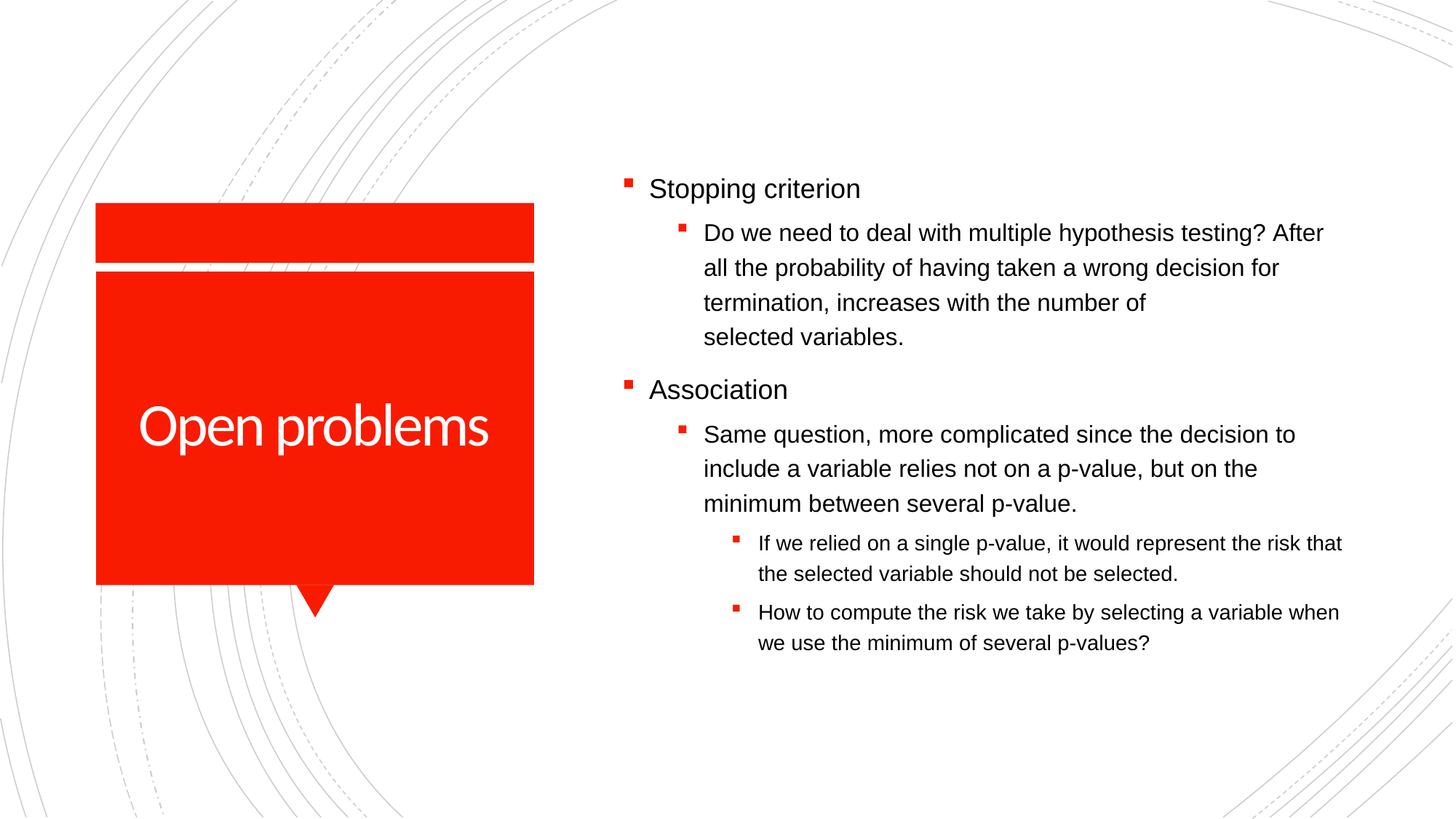

Stopping criterion
Do we need to deal with multiple hypothesis testing? After all the probability of having taken a wrong decision for termination, increases with the number of selected variables.
Association
Same question, more complicated since the decision to include a variable relies not on a p-value, but on the minimum between several p-value.
If we relied on a single p-value, it would represent the risk that the selected variable should not be selected.
How to compute the risk we take by selecting a variable when we use the minimum of several p-values?
# Open problems